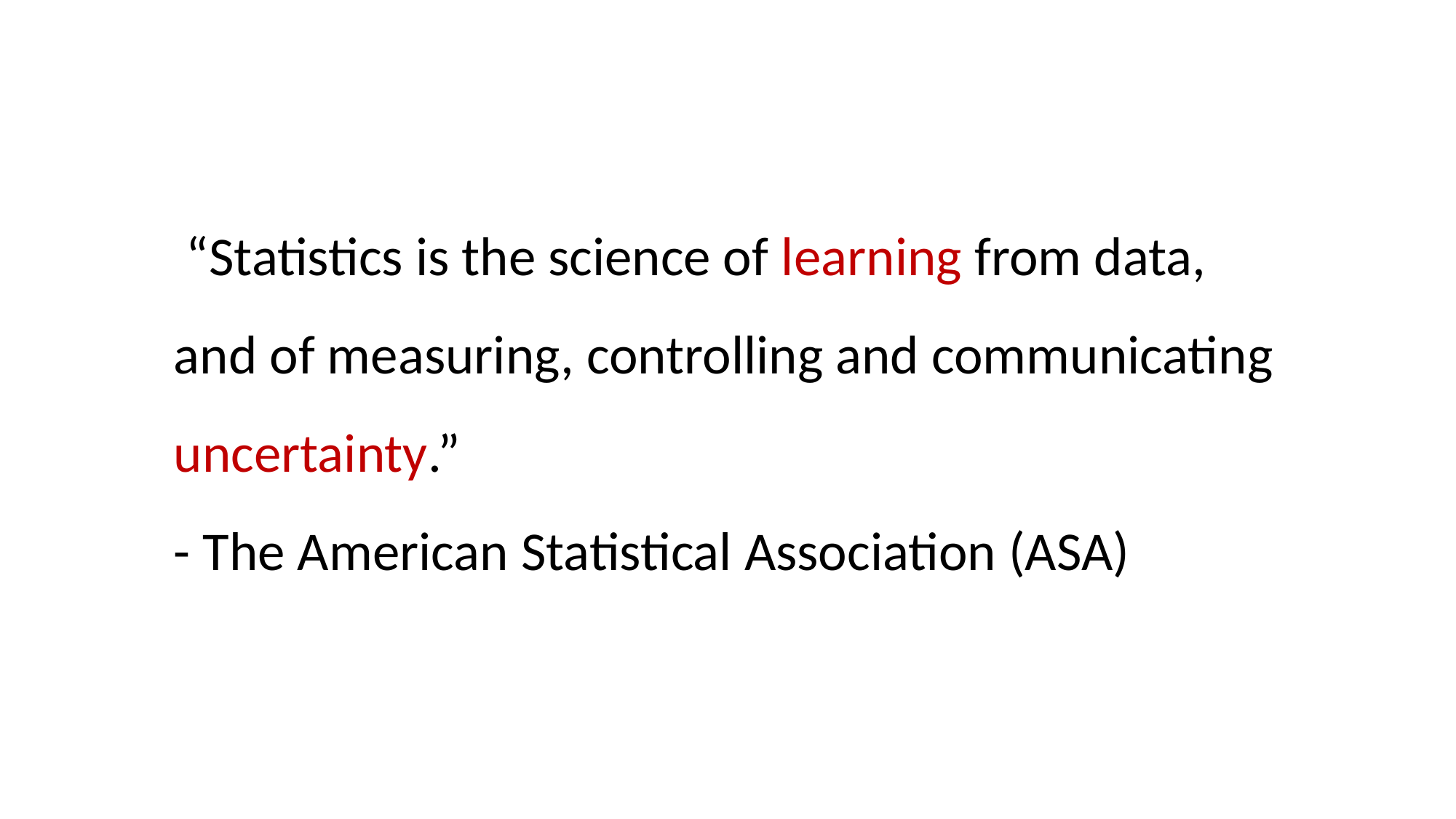

“Statistics is the science of learning from data, and of measuring, controlling and communicating uncertainty.”
- The American Statistical Association (ASA)